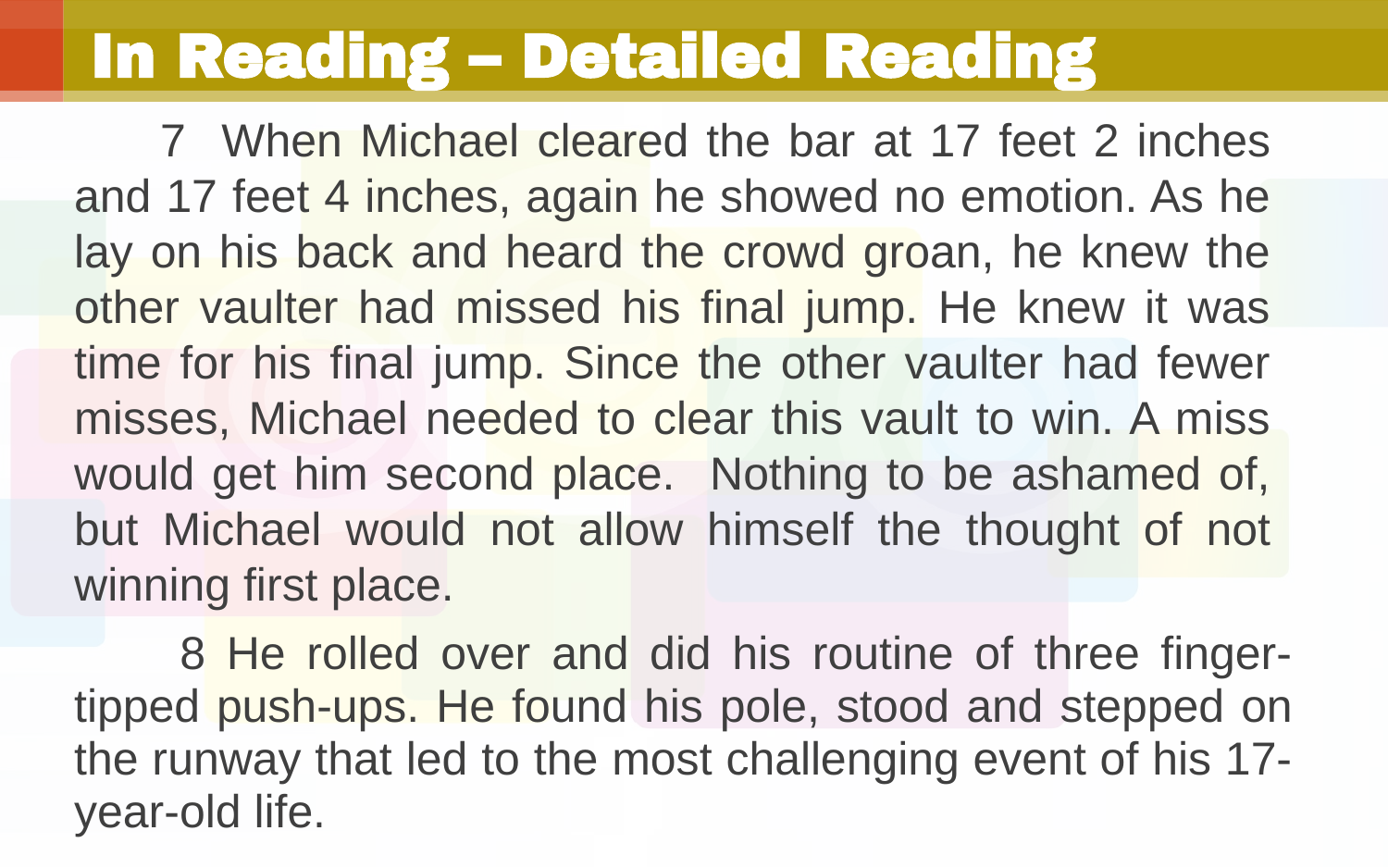

In Reading – Detailed Reading
     7  When Michael cleared the bar at 17 feet 2 inches and 17 feet 4 inches, again he showed no emotion. As he lay on his back and heard the crowd groan, he knew the other vaulter had missed his final jump. He knew it was time for his final jump. Since the other vaulter had fewer misses, Michael needed to clear this vault to win. A miss would get him second place.  Nothing to be ashamed of, but Michael would not allow himself the thought of not winning first place.

     8 He rolled over and did his routine of three finger-tipped push-ups. He found his pole, stood and stepped on the runway that led to the most challenging event of his 17-year-old life.